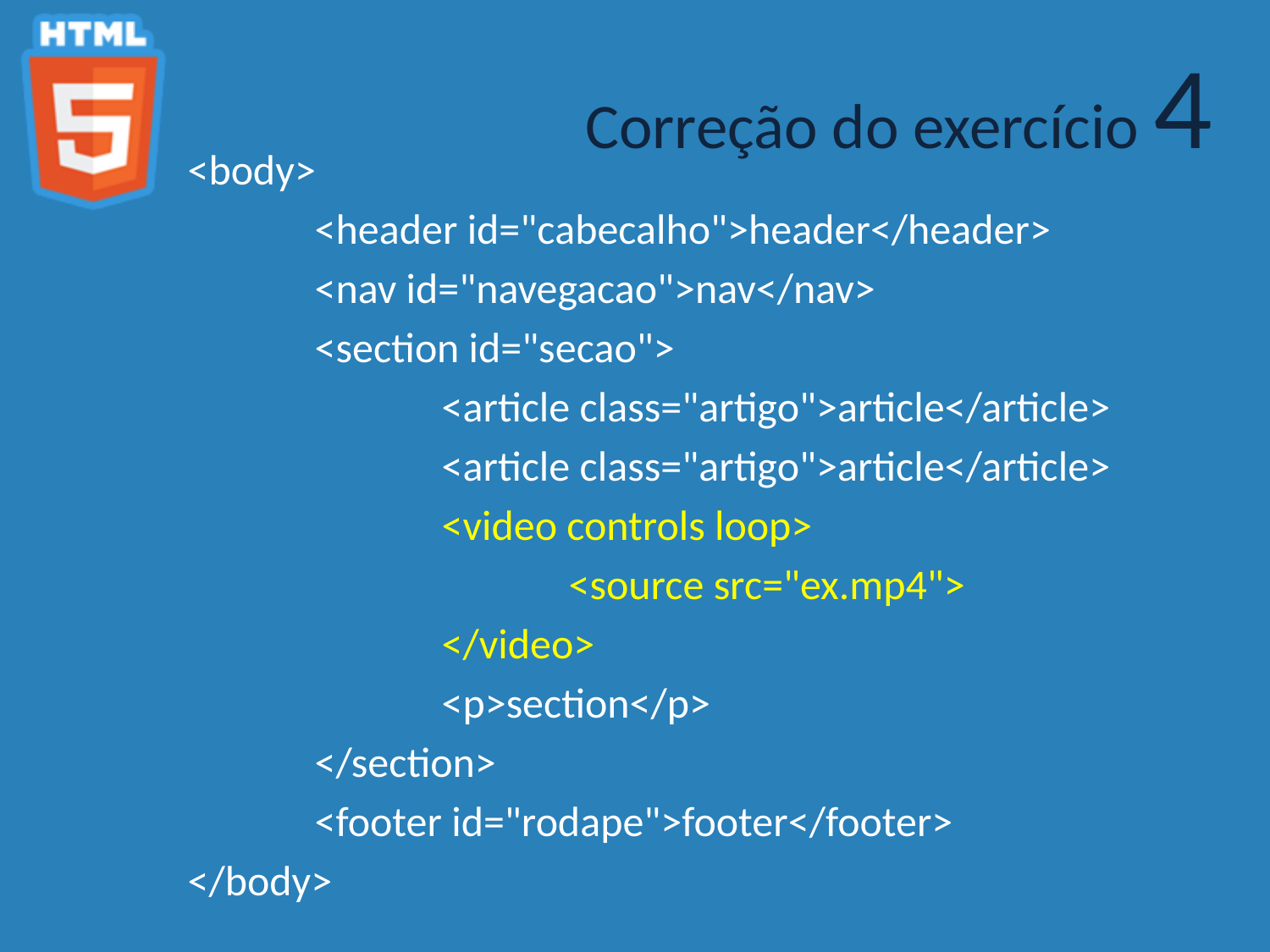

Correção do exercício 4
<body>
	<header id="cabecalho">header</header>
	<nav id="navegacao">nav</nav>
	<section id="secao">
		<article class="artigo">article</article>
		<article class="artigo">article</article>
		<video controls loop>
			<source src="ex.mp4">
		</video>
		<p>section</p>
	</section>
	<footer id="rodape">footer</footer>
</body>